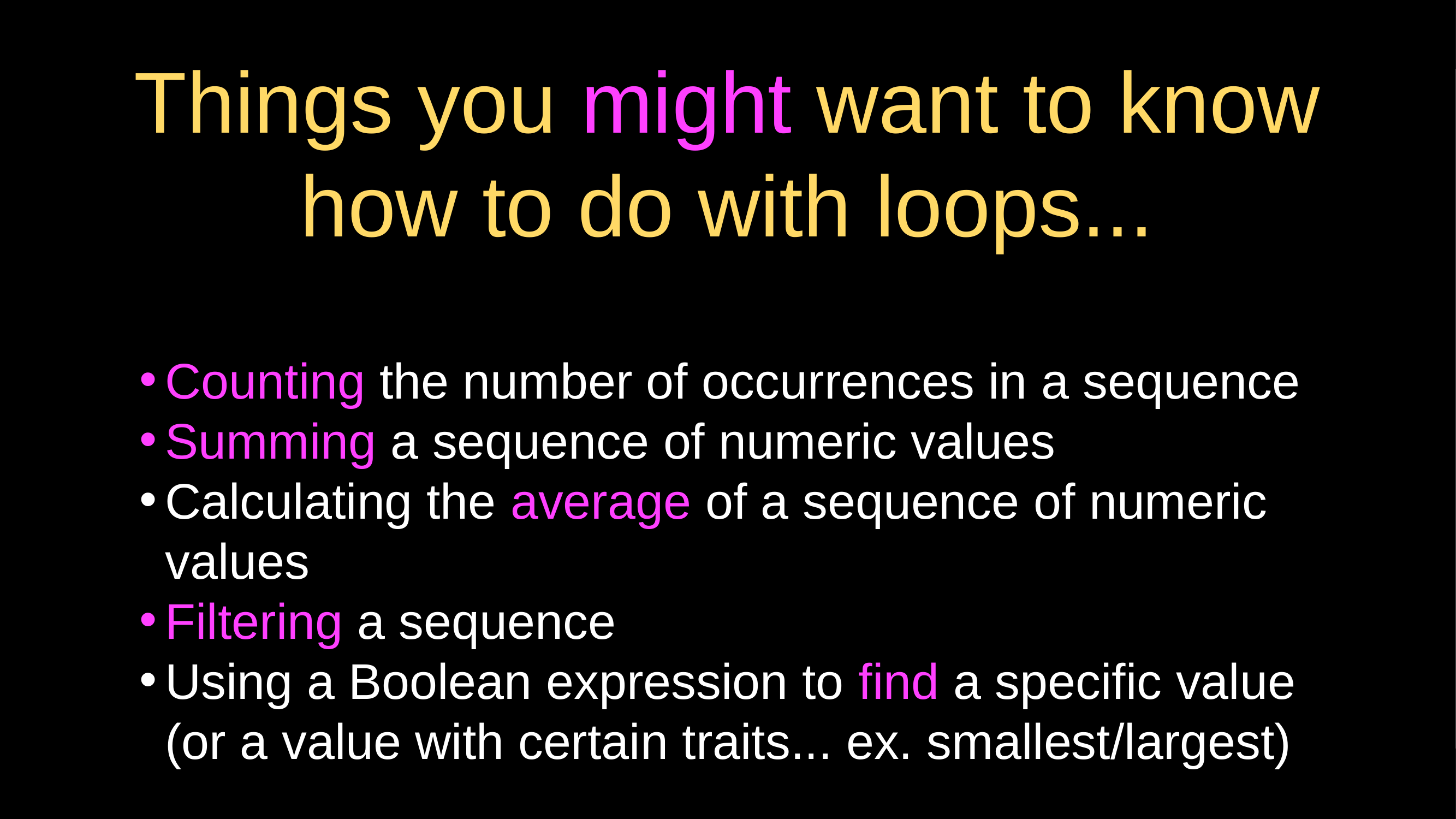

# Things you might want to know how to do with loops...
Counting the number of occurrences in a sequence
Summing a sequence of numeric values
Calculating the average of a sequence of numeric values
Filtering a sequence
Using a Boolean expression to find a specific value (or a value with certain traits... ex. smallest/largest)